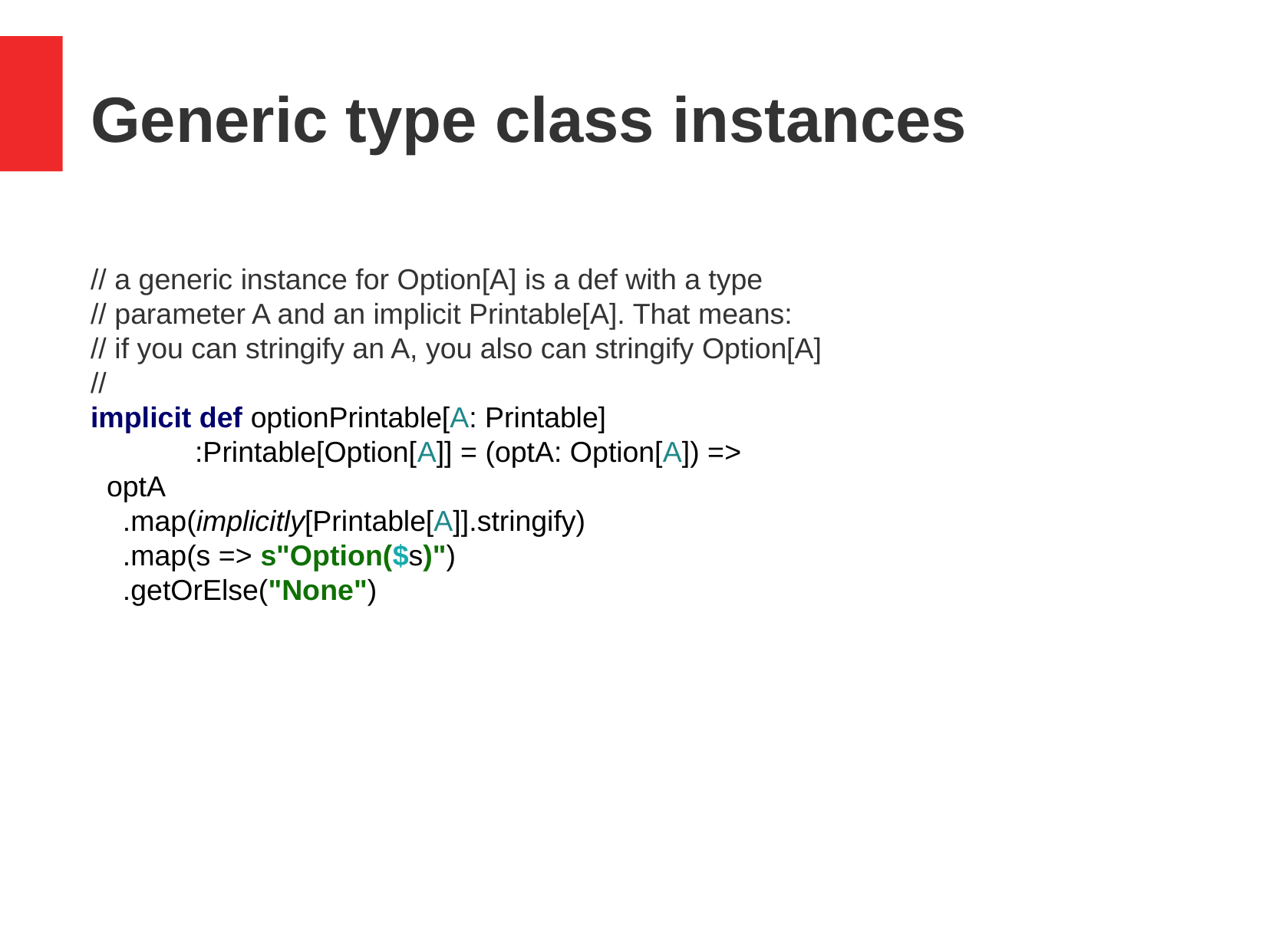

Generic type class instances

// a generic instance for Option[A] is a def with a type
// parameter A and an implicit Printable[A]. That means:
// if you can stringify an A, you also can stringify Option[A]
//
implicit def optionPrintable[A: Printable]
             :Printable[Option[A]] = (optA: Option[A]) =>
  optA
    .map(implicitly[Printable[A]].stringify)
    .map(s => s"Option($s)")
    .getOrElse("None")